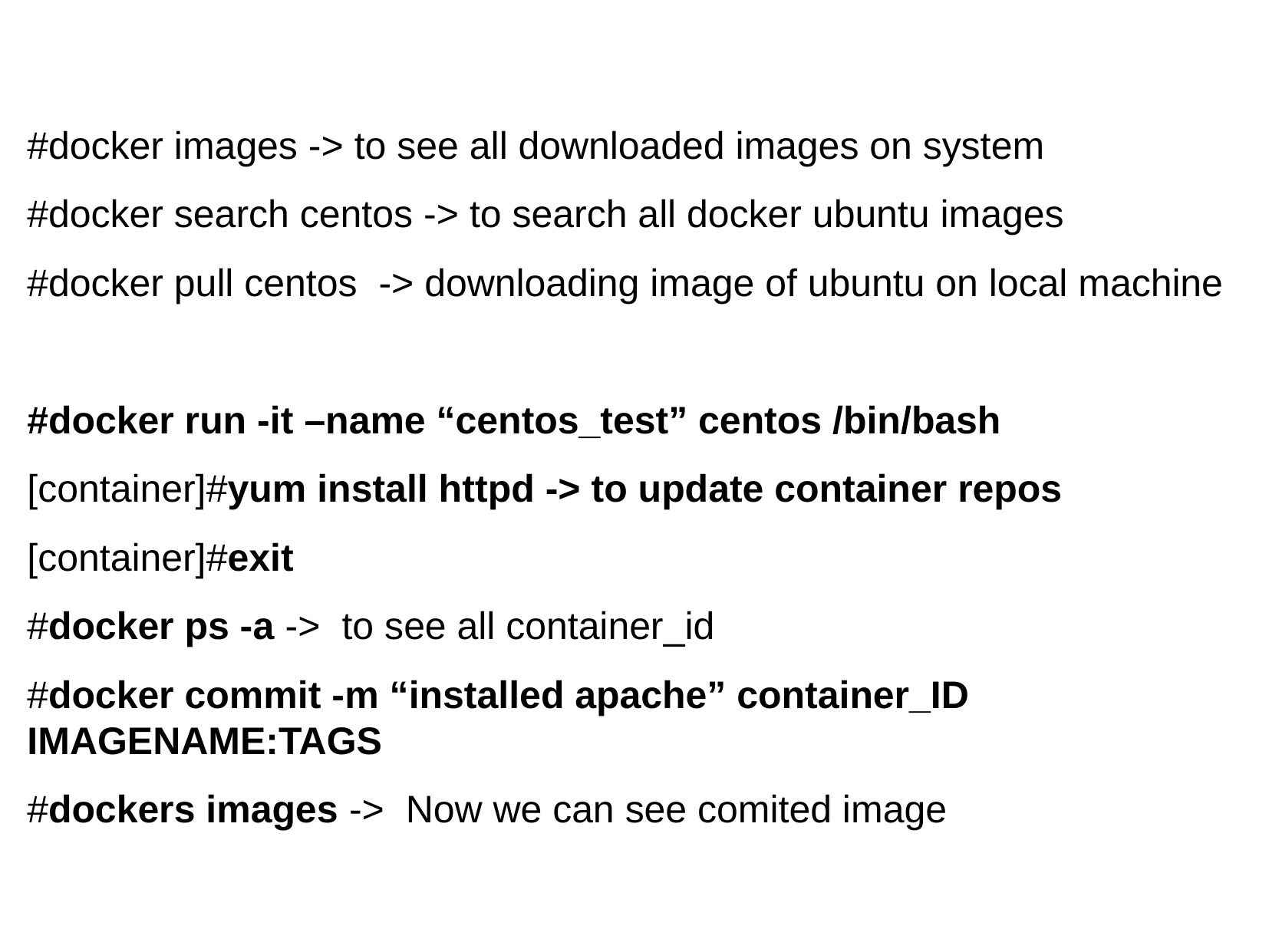

#docker images -> to see all downloaded images on system
#docker search centos -> to search all docker ubuntu images
#docker pull centos  -> downloading image of ubuntu on local machine

#docker run -it –name “centos_test” centos /bin/bash
[container]#yum install httpd -> to update container repos
[container]#exit
#docker ps -a ->  to see all container_id
#docker commit -m “installed apache” container_ID IMAGENAME:TAGS
#dockers images ->  Now we can see comited image